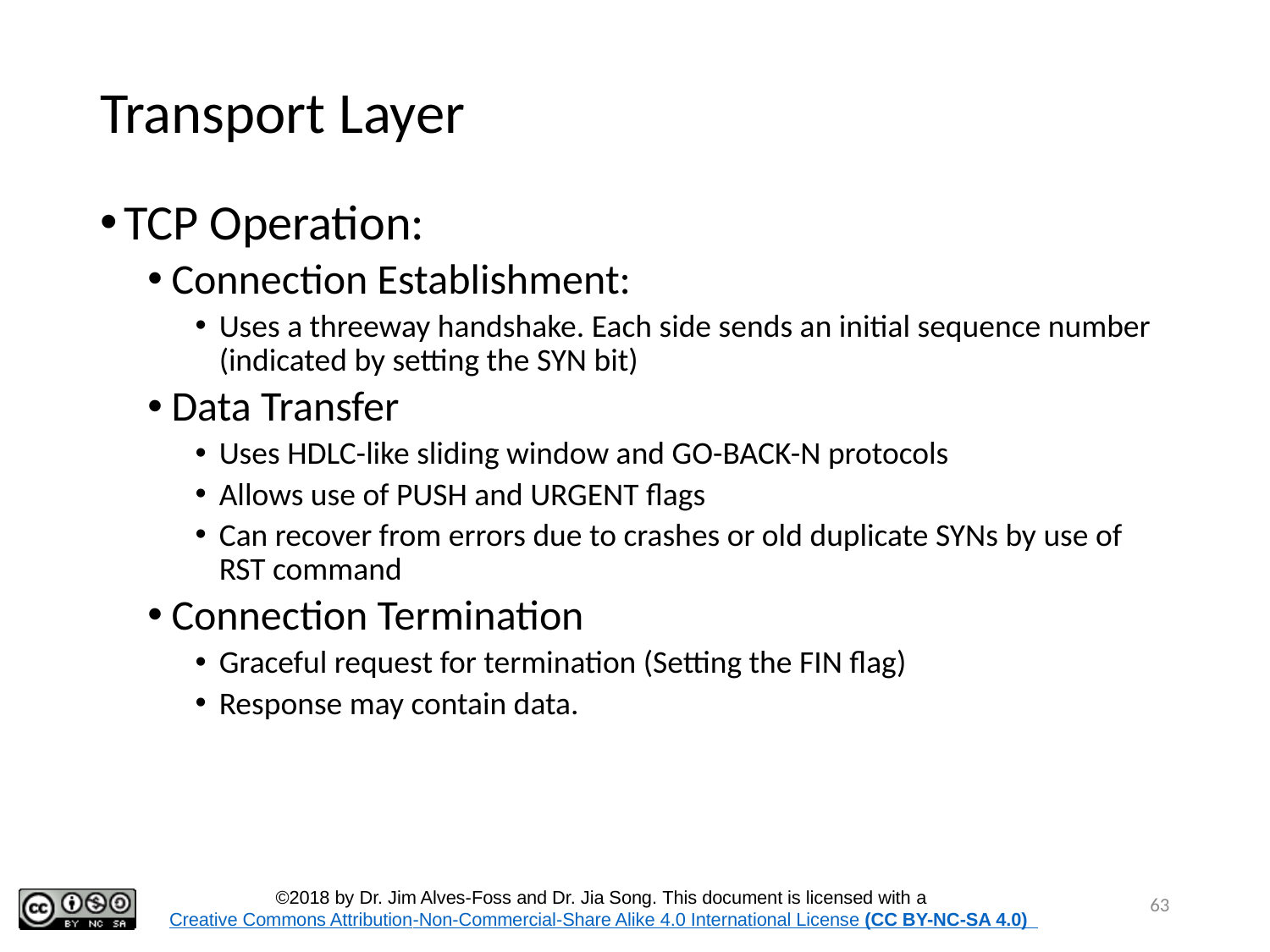

63
# Transport Layer
TCP Operation:
Connection Establishment:
Uses a threeway handshake. Each side sends an initial sequence number (indicated by setting the SYN bit)
Data Transfer
Uses HDLC-like sliding window and GO-BACK-N protocols
Allows use of PUSH and URGENT flags
Can recover from errors due to crashes or old duplicate SYNs by use of RST command
Connection Termination
Graceful request for termination (Setting the FIN flag)
Response may contain data.